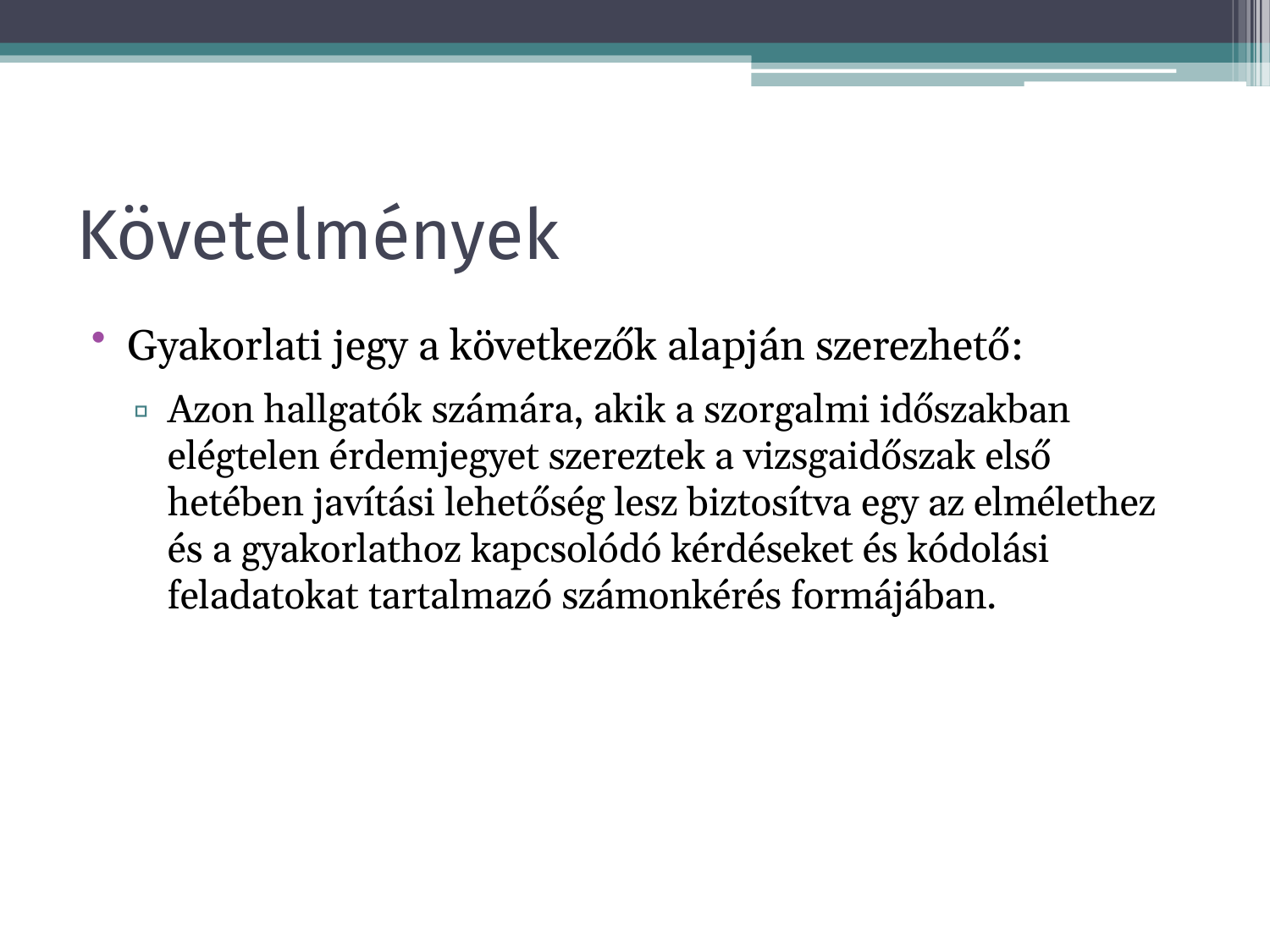

# Követelmények
Gyakorlati jegy a következők alapján szerezhető:
▫	Azon hallgatók számára, akik a szorgalmi időszakban elégtelen érdemjegyet szereztek a vizsgaidőszak első hetében javítási lehetőség lesz biztosítva egy az elmélethez és a gyakorlathoz kapcsolódó kérdéseket és kódolási feladatokat tartalmazó számonkérés formájában.